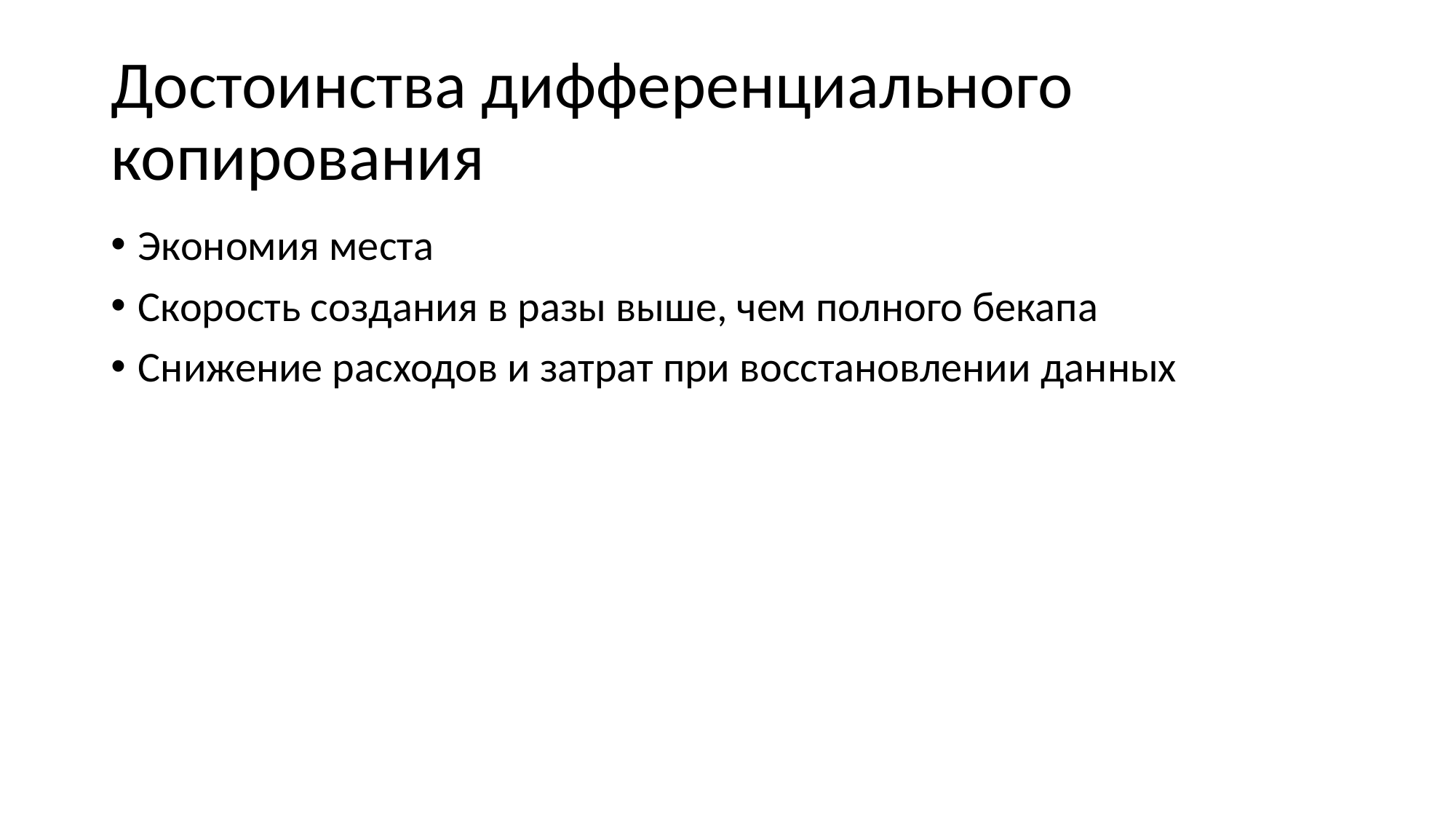

# Достоинства дифференциального копирования
Экономия места
Скорость создания в разы выше, чем полного бекапа
Снижение расходов и затрат при восстановлении данных